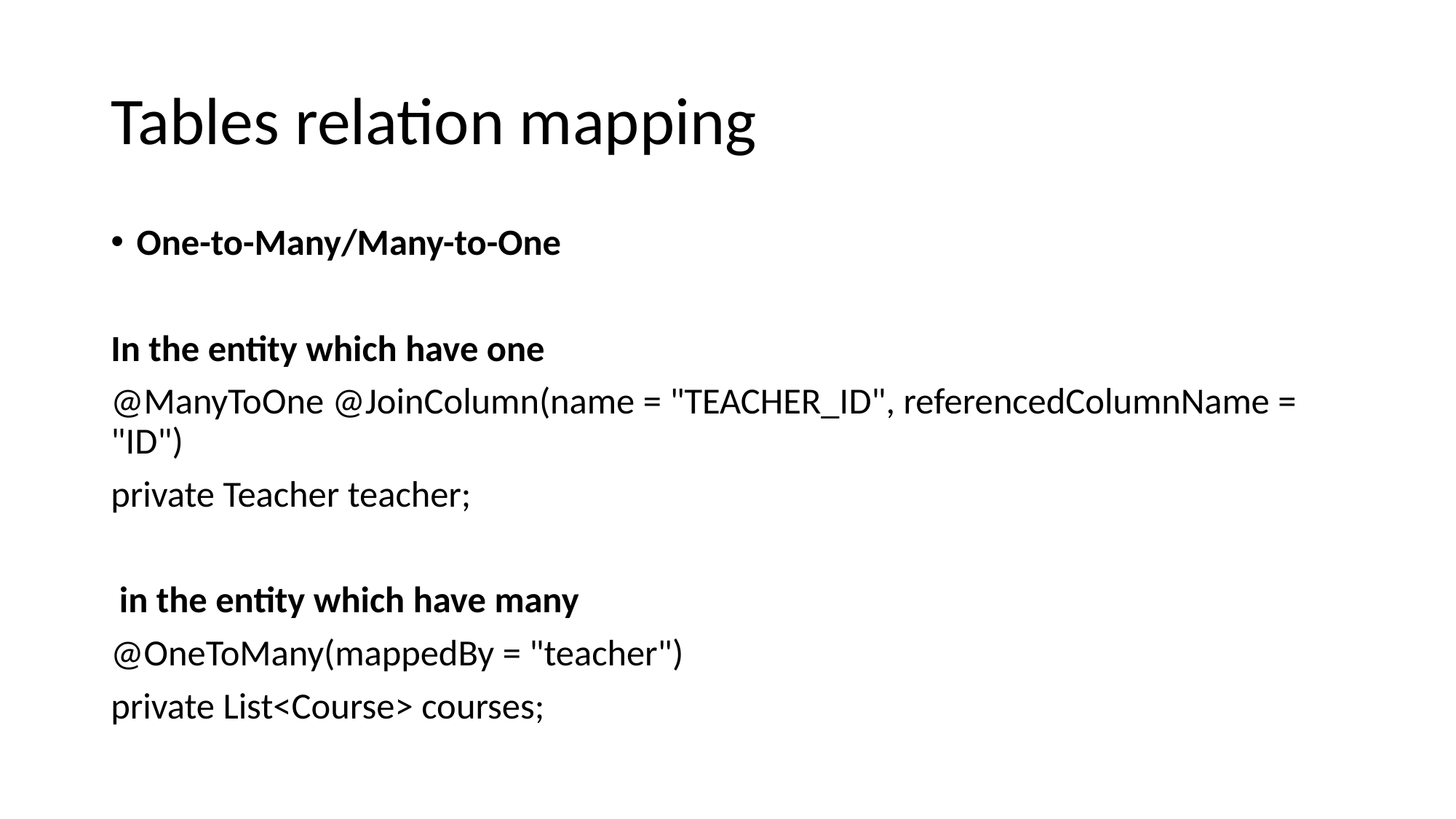

# Tables relation mapping
One-to-Many/Many-to-One

In the entity which have one
@ManyToOne @JoinColumn(name = "TEACHER_ID", referencedColumnName = "ID")
private Teacher teacher;

 in the entity which have many
@OneToMany(mappedBy = "teacher")
private List<Course> courses;